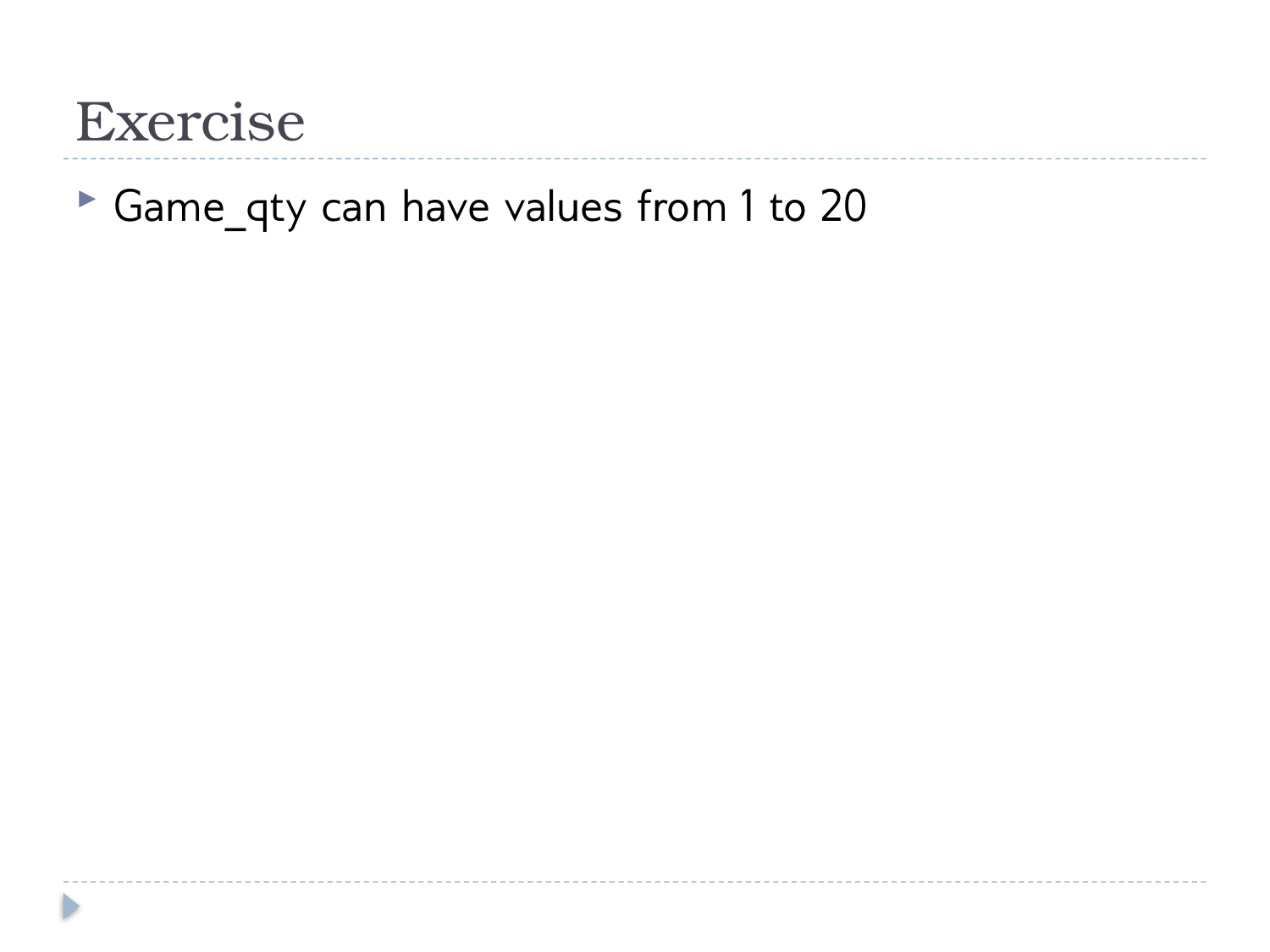

# Exercise
Game_qty can have values from 1 to 20